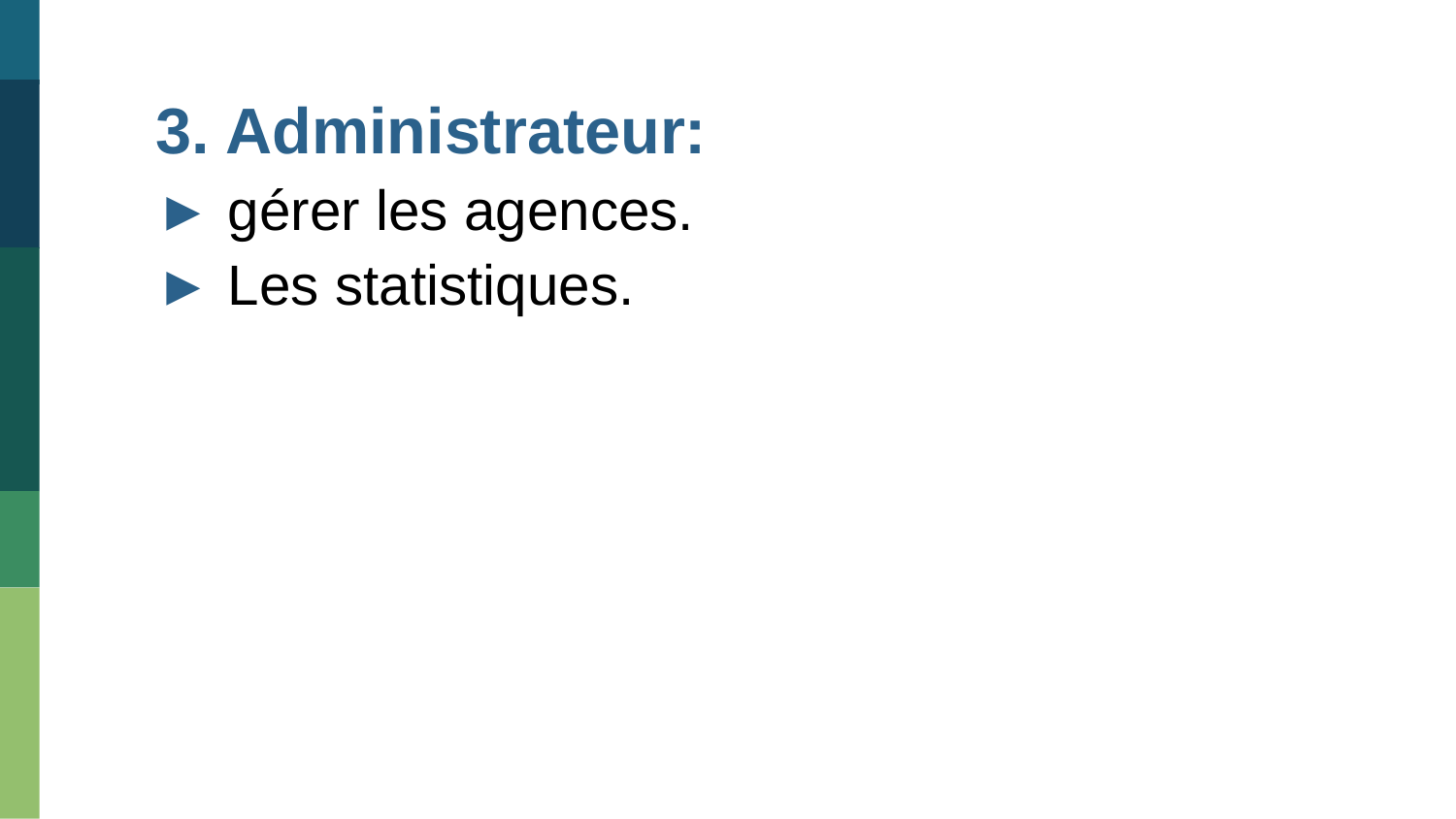

3. Administrateur:
► gérer les agences.
► Les statistiques.